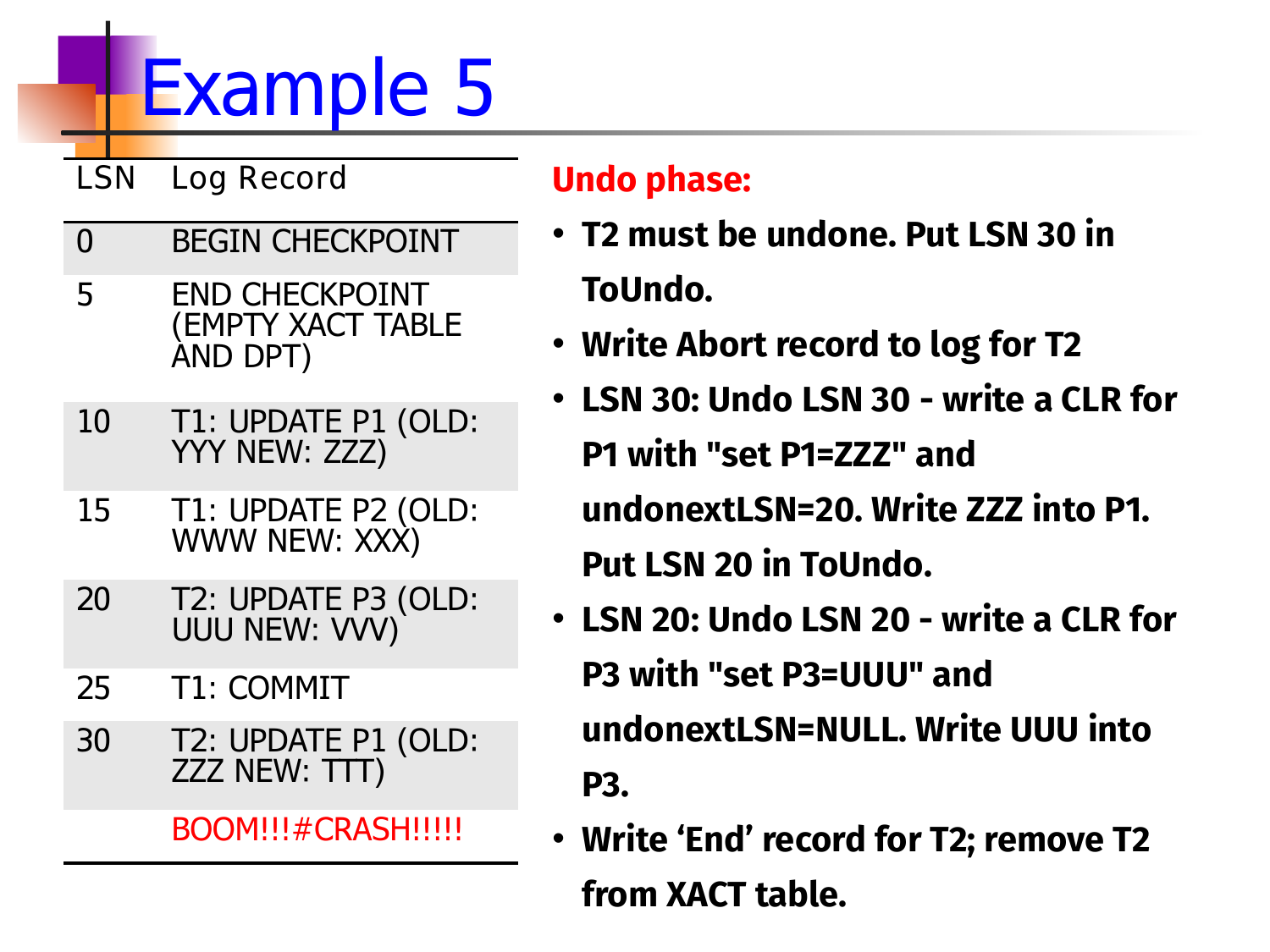

# Example 5
Undo phase:
T2 must be undone. Put LSN 30 in ToUndo.
Write Abort record to log for T2
LSN 30: Undo LSN 30 - write a CLR for P1 with "set P1=ZZZ" and undonextLSN=20. Write ZZZ into P1. Put LSN 20 in ToUndo.
LSN 20: Undo LSN 20 - write a CLR for P3 with "set P3=UUU" and undonextLSN=NULL. Write UUU into P3.
Write ‘End’ record for T2; remove T2 from XACT table.
| LSN | Log Record |
| --- | --- |
| 0 | BEGIN CHECKPOINT |
| 5 | END CHECKPOINT (EMPTY XACT TABLE AND DPT) |
| 10 | T1: UPDATE P1 (OLD: YYY NEW: ZZZ) |
| 15 | T1: UPDATE P2 (OLD: WWW NEW: XXX) |
| 20 | T2: UPDATE P3 (OLD: UUU NEW: VVV) |
| 25 | T1: COMMIT |
| 30 | T2: UPDATE P1 (OLD: ZZZ NEW: TTT) |
|  | BOOM!!!#CRASH!!!!! |